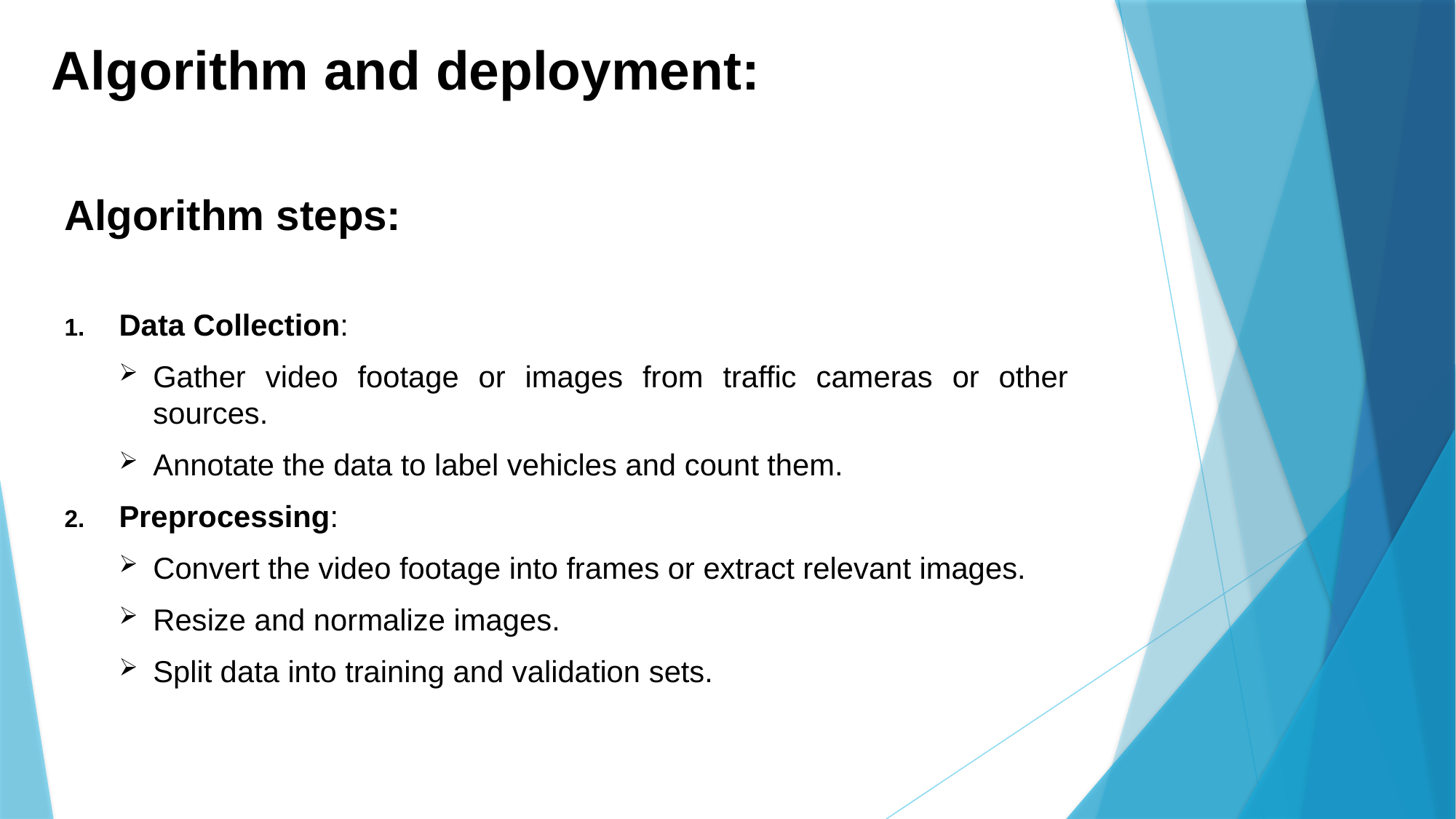

# Algorithm and deployment:
Algorithm steps:

Data Collection:
Gather video footage or images from traffic cameras or other sources.
Annotate the data to label vehicles and count them.
Preprocessing:
Convert the video footage into frames or extract relevant images.
Resize and normalize images.
Split data into training and validation sets.